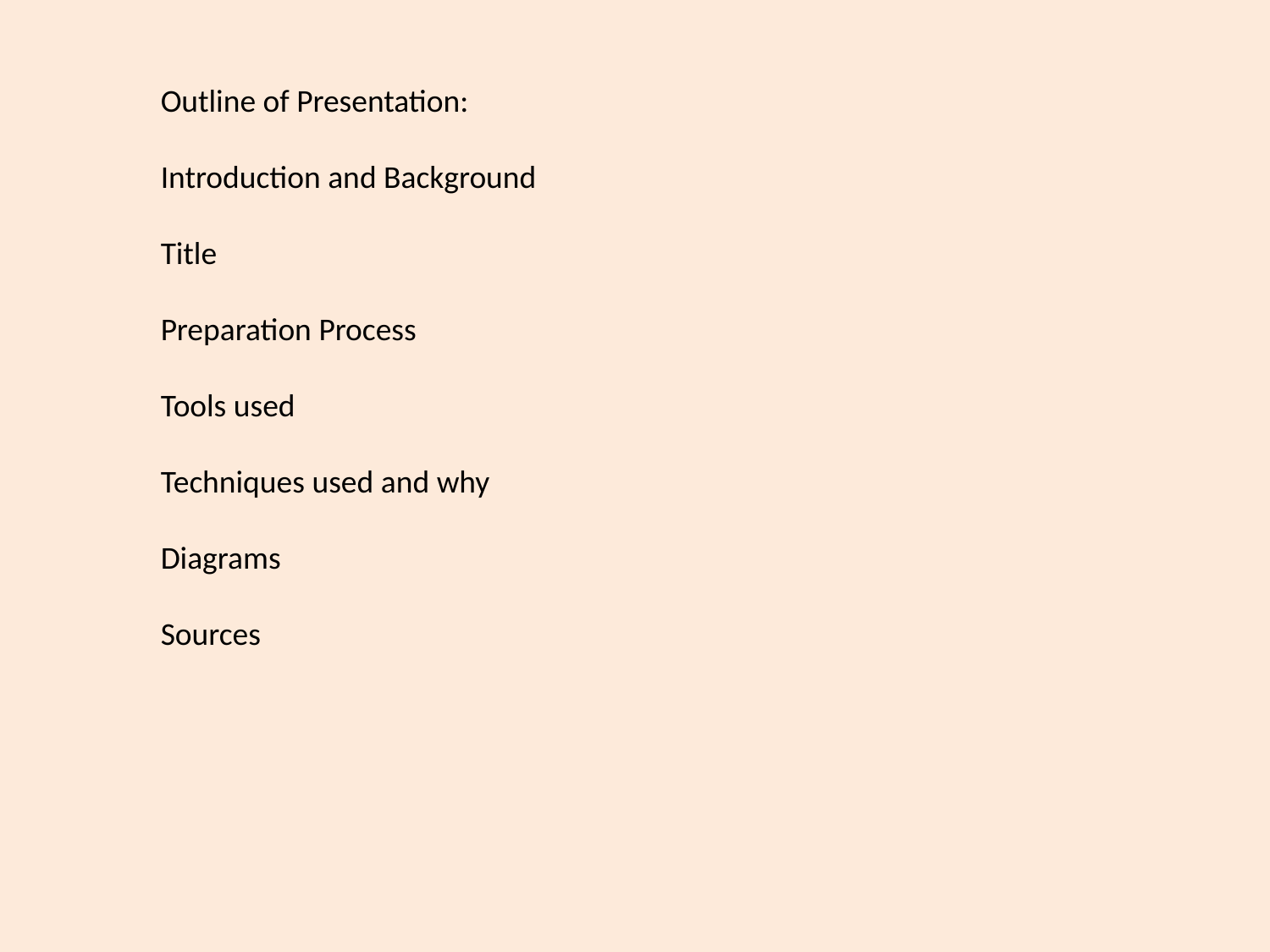

Outline of Presentation:

Introduction and Background

Title

Preparation Process

Tools used

Techniques used and why

Diagrams

Sources